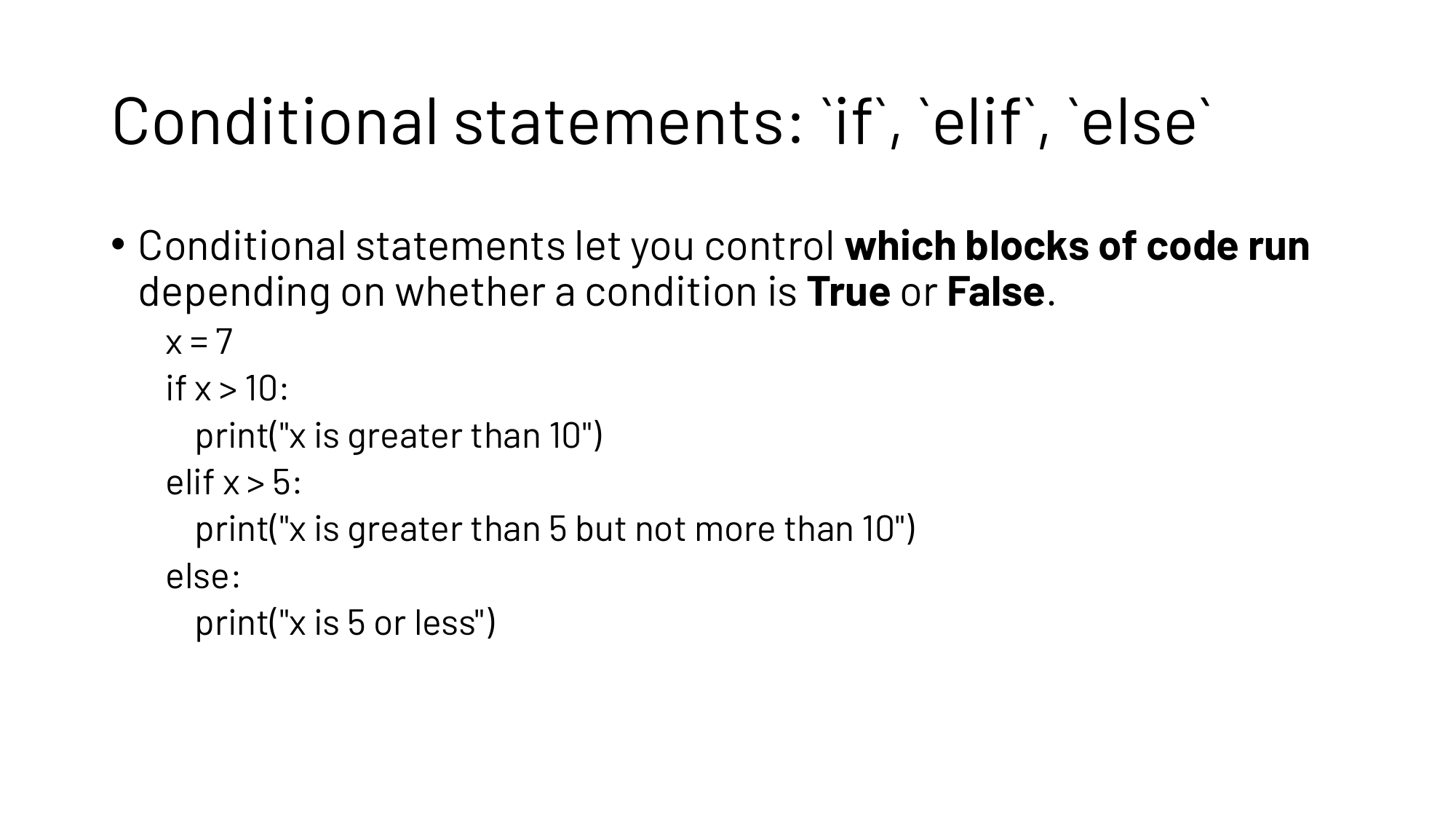

# Conditional statements: `if`, `elif`, `else`
Conditional statements let you control which blocks of code run depending on whether a condition is True or False.
x = 7
if x > 10:
    print("x is greater than 10")
elif x > 5:
    print("x is greater than 5 but not more than 10")
else:
    print("x is 5 or less")